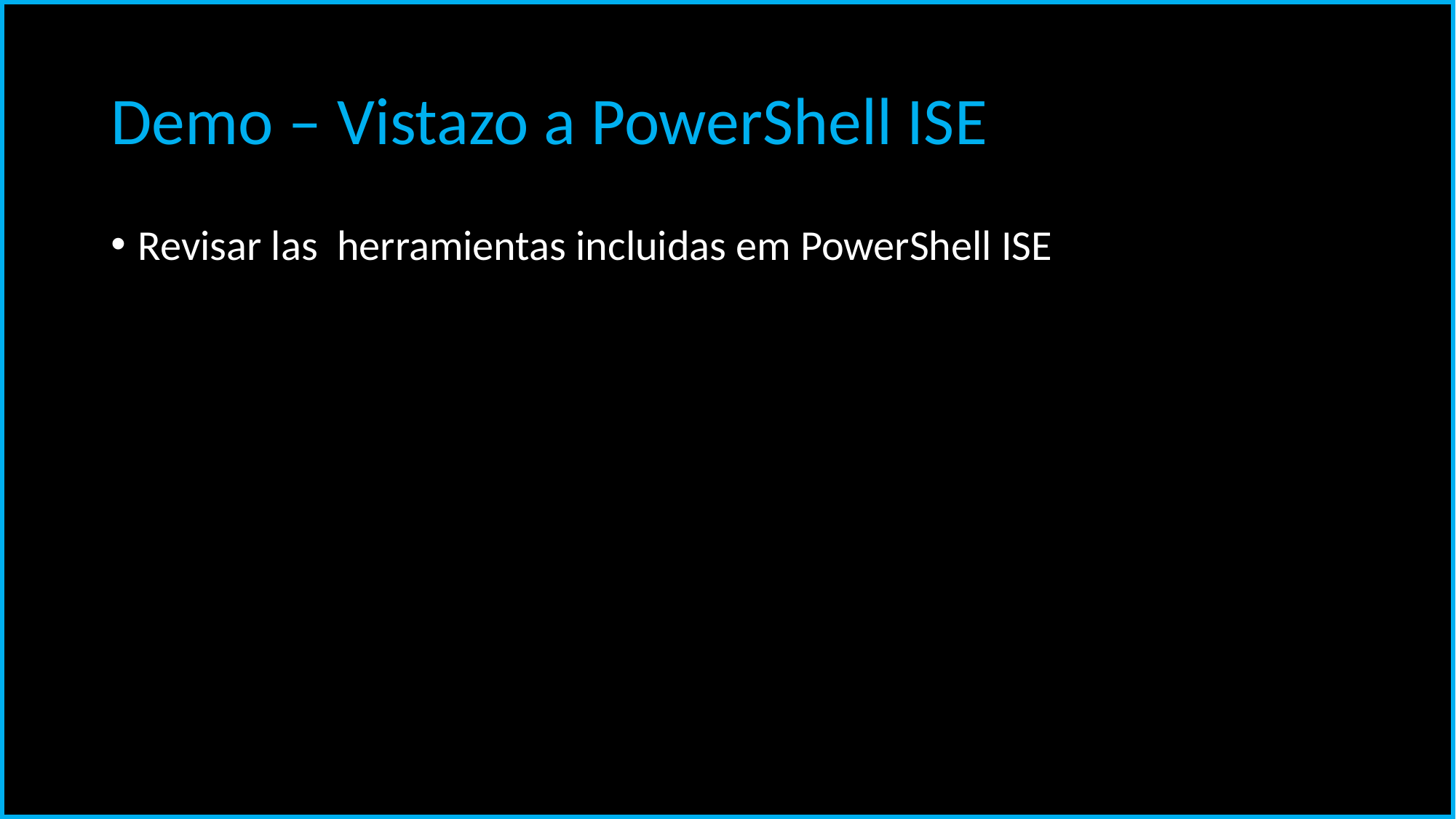

# Demo – Vistazo a PowerShell ISE
Revisar las  herramientas incluidas em PowerShell ISE